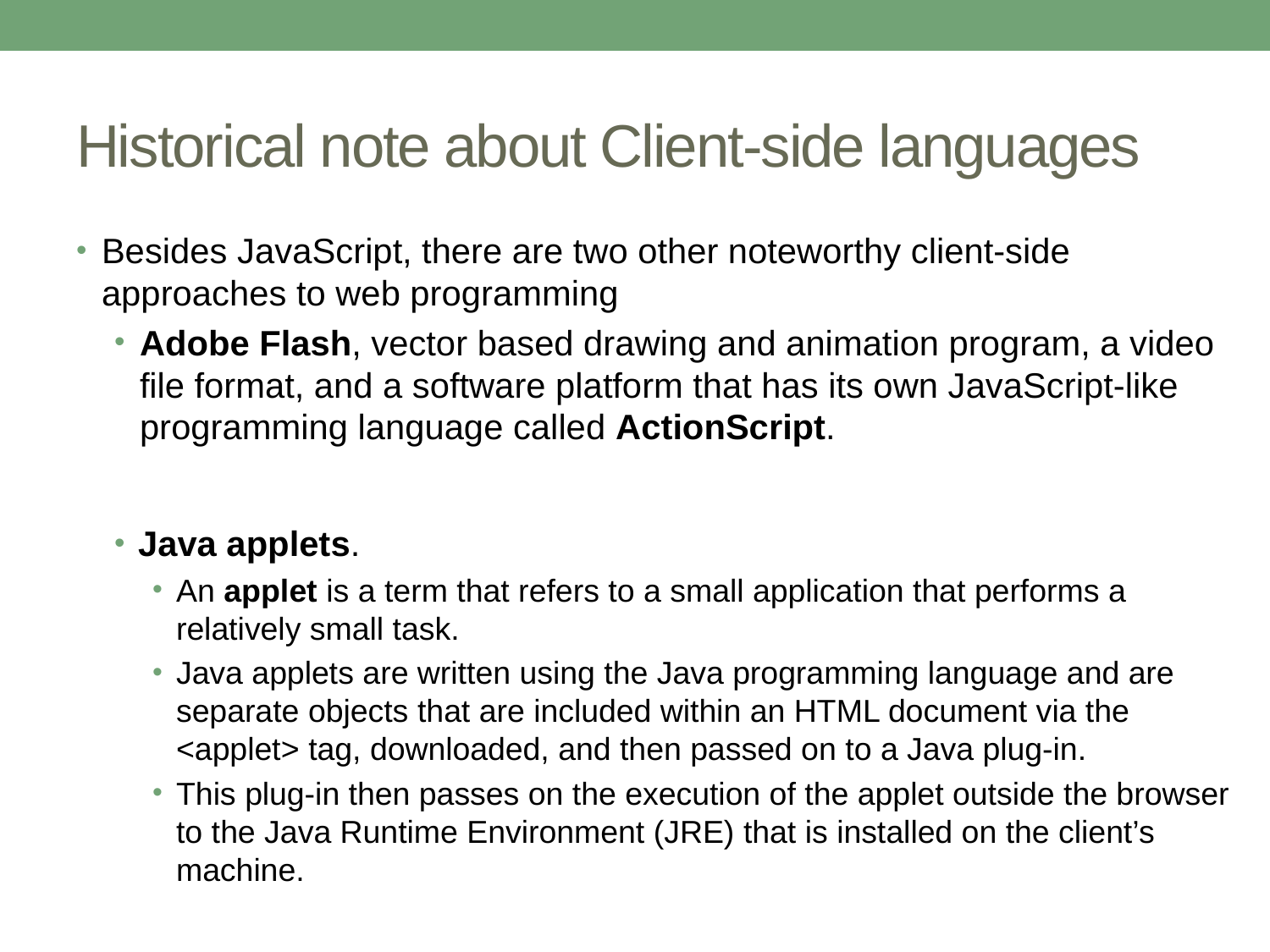

# Historical note about Client-side languages
Besides JavaScript, there are two other noteworthy client-side approaches to web programming
Adobe Flash, vector based drawing and animation program, a video file format, and a software platform that has its own JavaScript-like programming language called ActionScript.

Java applets.
An applet is a term that refers to a small application that performs a relatively small task.
Java applets are written using the Java programming language and are separate objects that are included within an HTML document via the <applet> tag, downloaded, and then passed on to a Java plug-in.
This plug-in then passes on the execution of the applet outside the browser to the Java Runtime Environment (JRE) that is installed on the client’s machine.